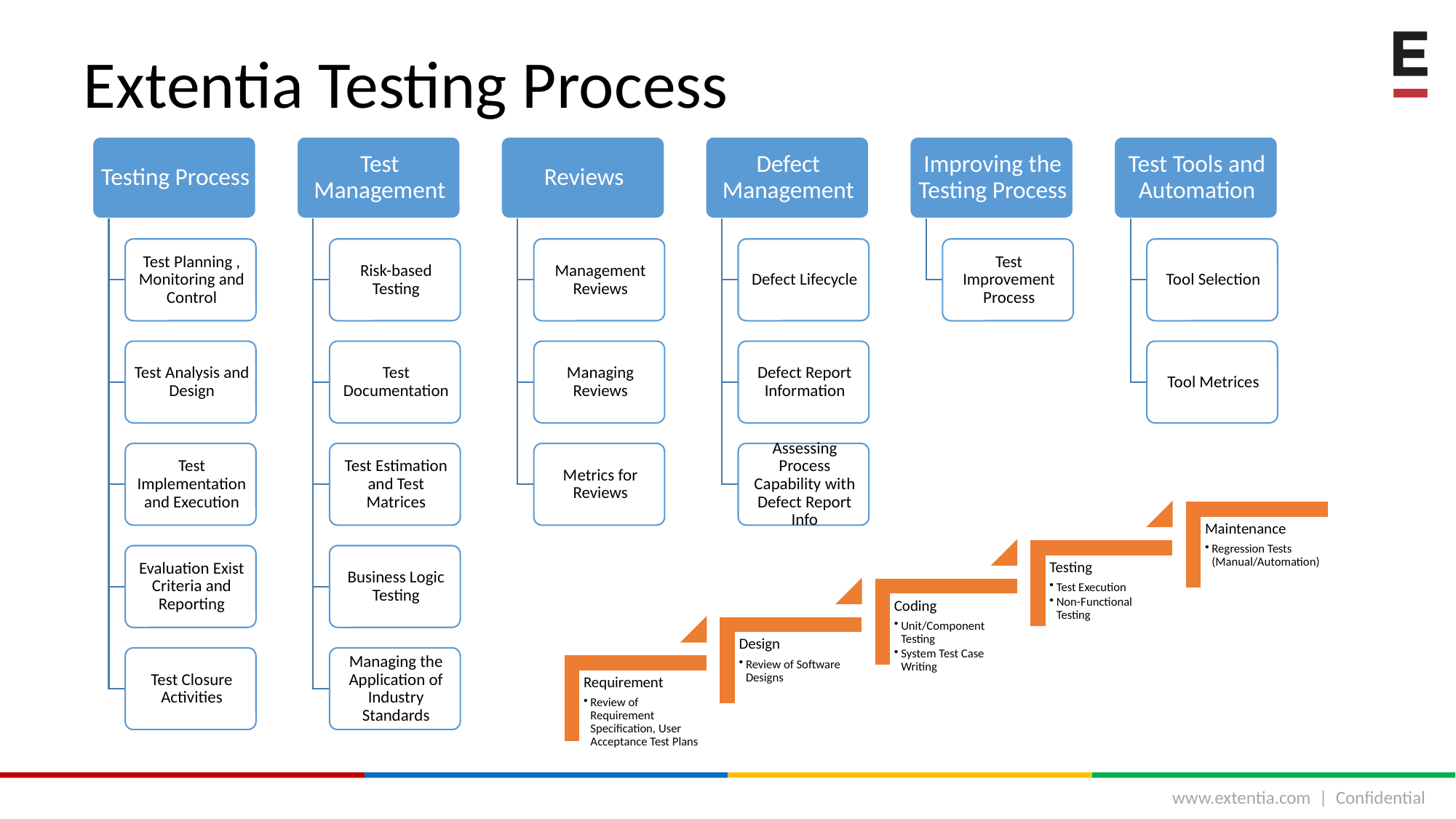

# Extentia Testing Process
Testing Process
Test Planning , Monitoring and Control
Test Analysis and Design
Test Implementation and Execution
Evaluation Exist Criteria and Reporting
Test Closure Activities
Test Management
Risk-based Testing
Test Documentation
Test Estimation and Test Matrices
Business Logic Testing
Managing the Application of Industry Standards
Reviews
Management Reviews
Managing Reviews
Metrics for Reviews
Defect Management
Defect Lifecycle
Defect Report Information
Assessing Process Capability with Defect Report Info
Improving the Testing Process
Test Improvement Process
Test Tools and Automation
Tool Selection
Tool Metrices
Requirement
Review of Requirement Specification, User Acceptance Test Plans
Design
Review of Software Designs
Coding
Unit/Component Testing
System Test Case Writing
Testing
Test Execution
Non-Functional Testing
Maintenance
Regression Tests (Manual/Automation)